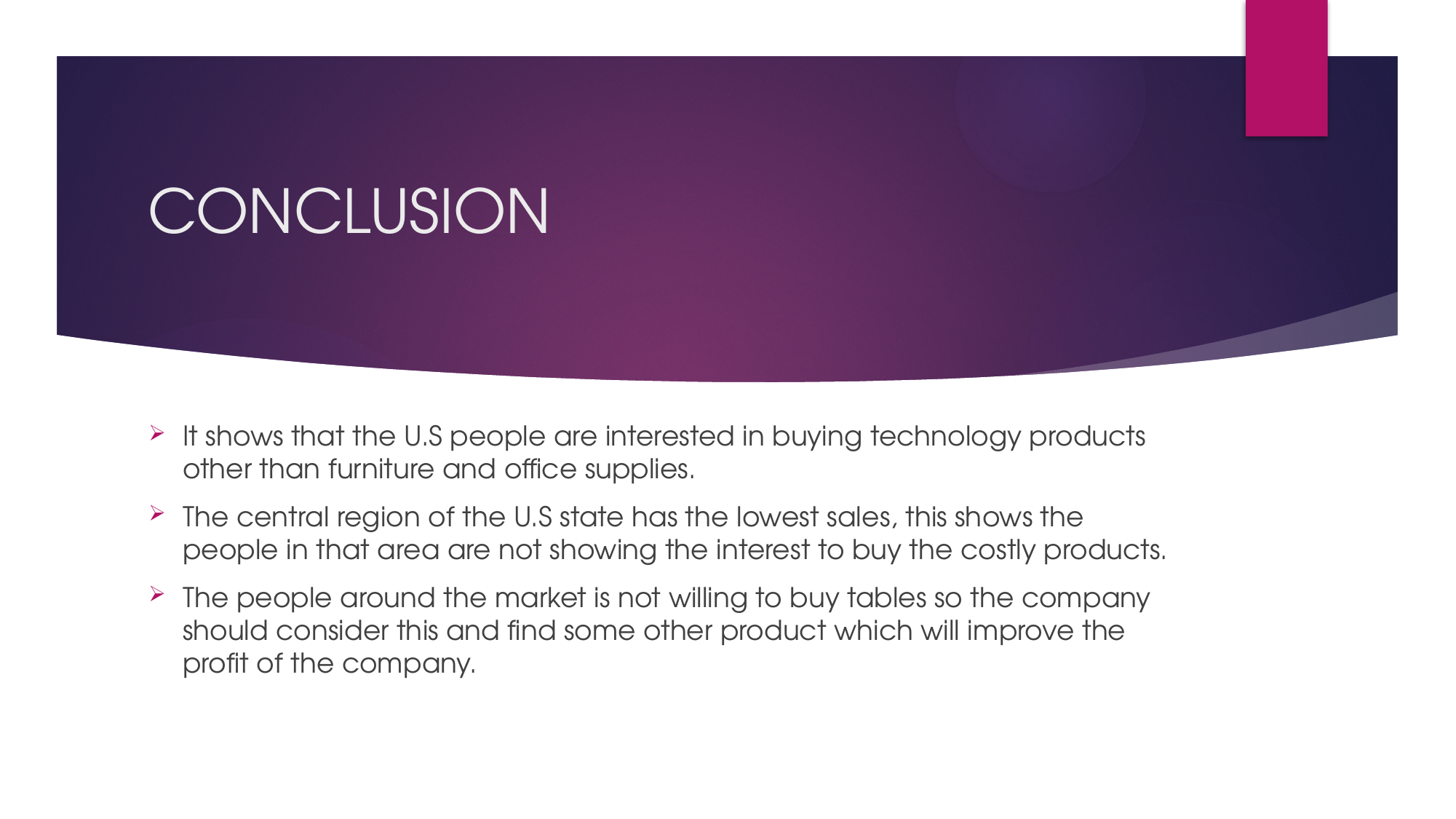

# CONCLUSION
It shows that the U.S people are interested in buying technology products other than furniture and office supplies.
The central region of the U.S state has the lowest sales, this shows the people in that area are not showing the interest to buy the costly products.
The people around the market is not willing to buy tables so the company should consider this and find some other product which will improve the profit of the company.